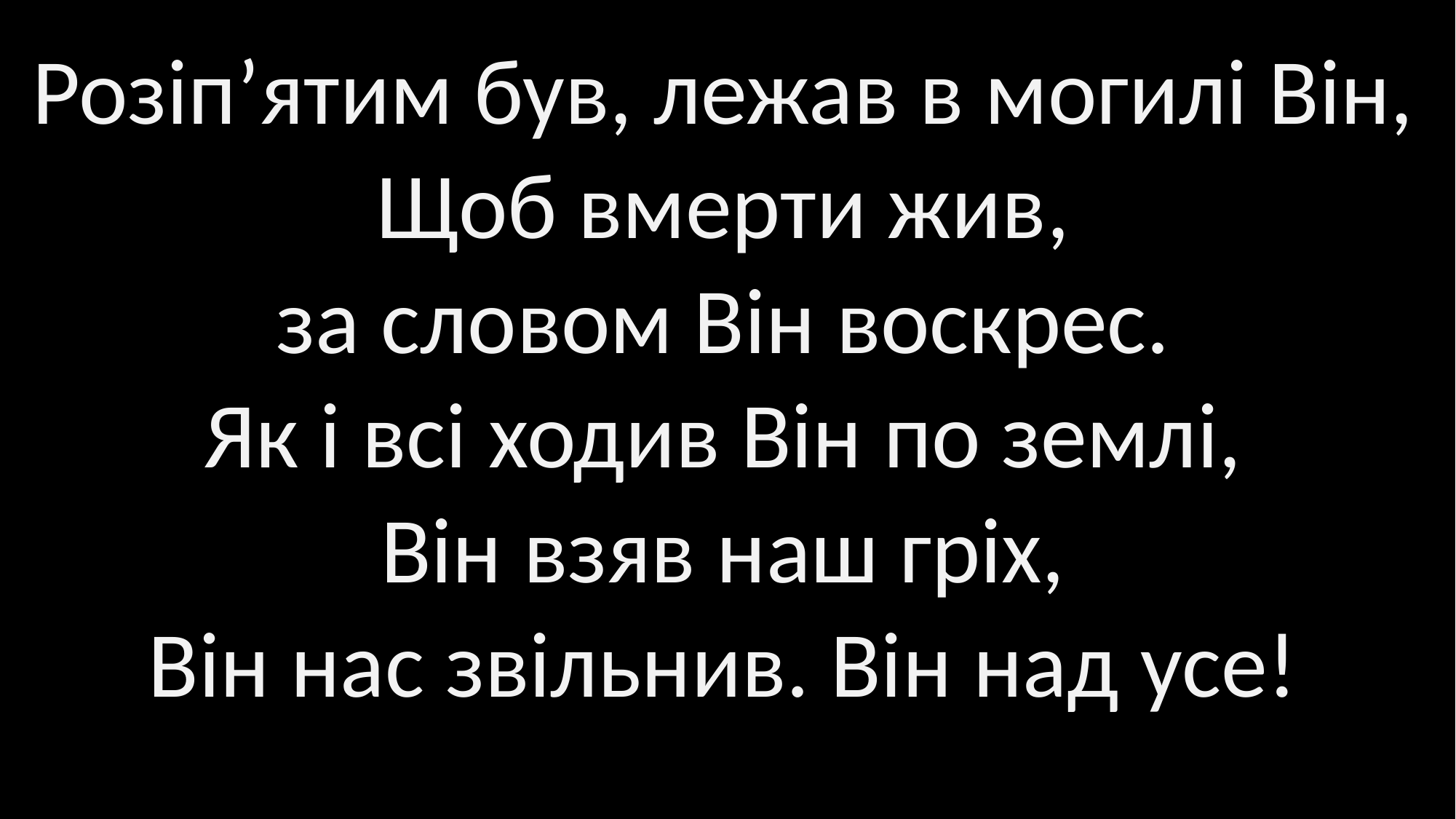

Розіп’ятим був, лежав в могилі Він,
Щоб вмерти жив,
за словом Він воскрес.
Як і всі ходив Він по землі,
Він взяв наш гріх,
Він нас звільнив. Він над усе!